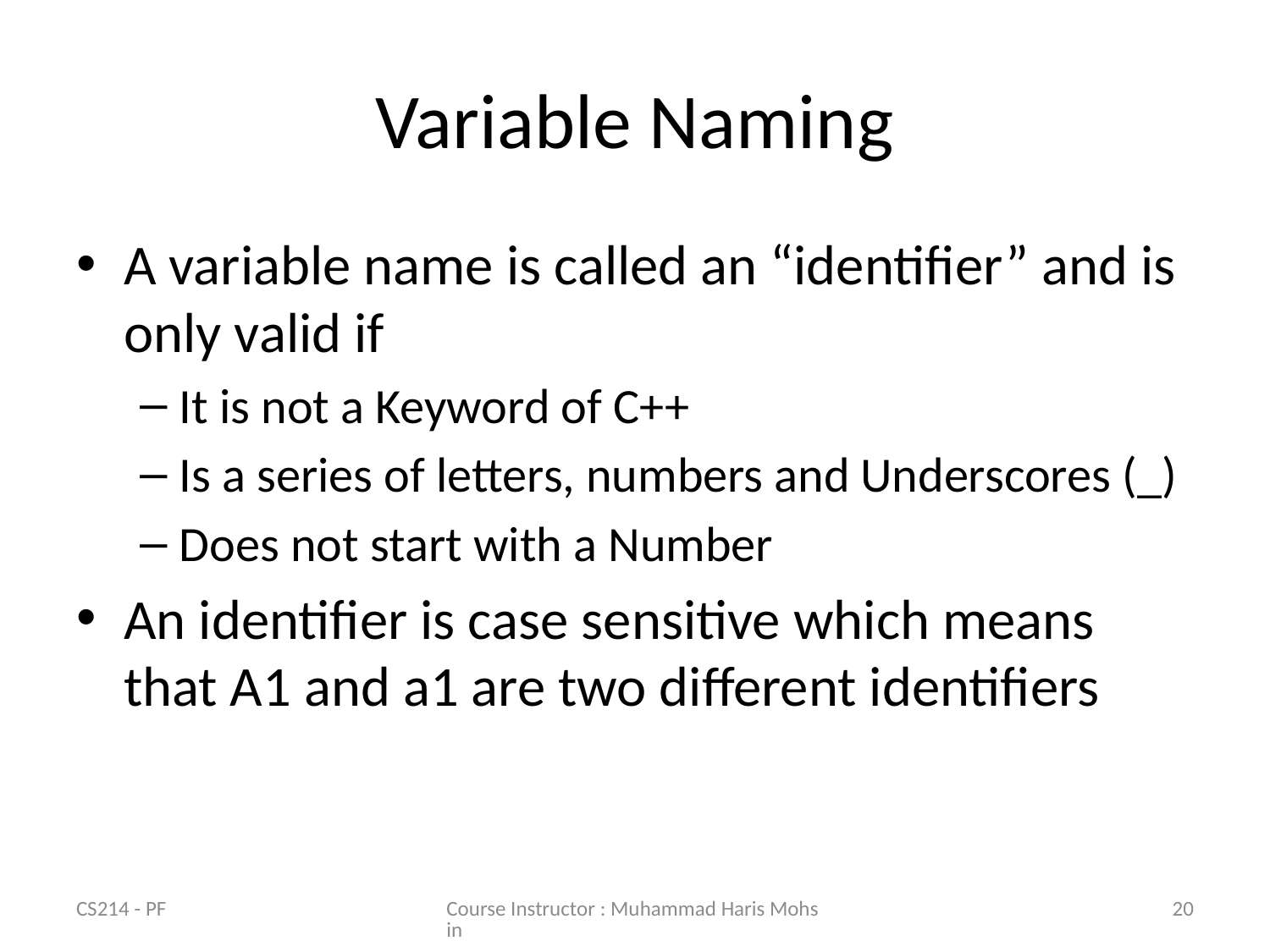

# Variable Naming
A variable name is called an “identifier” and is only valid if
It is not a Keyword of C++
Is a series of letters, numbers and Underscores (_)
Does not start with a Number
An identifier is case sensitive which means that A1 and a1 are two different identifiers
CS214 - PF
Course Instructor : Muhammad Haris Mohsin
20